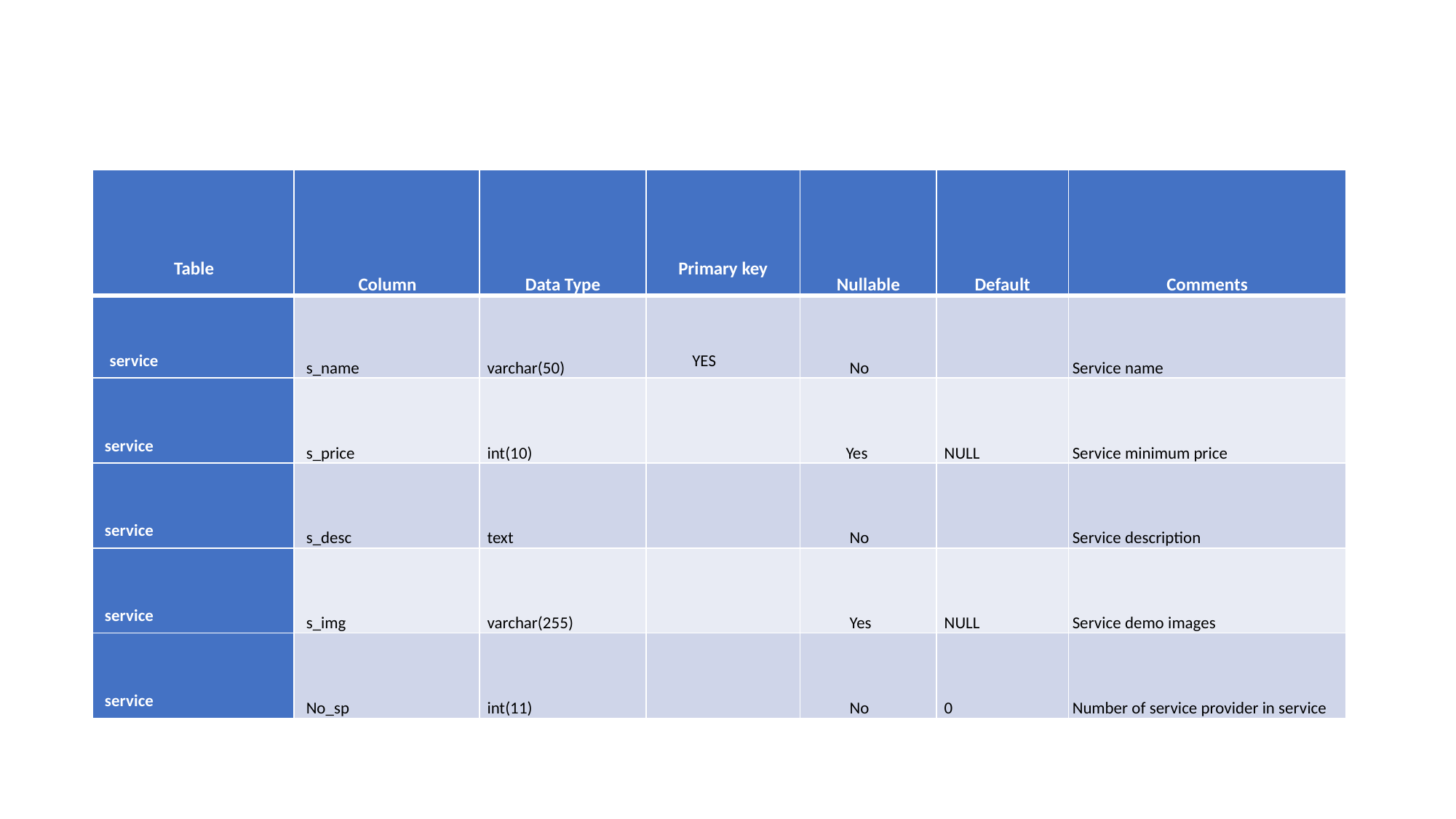

| Table | Column | Data Type | Primary key | Nullable | Default | Comments |
| --- | --- | --- | --- | --- | --- | --- |
| service | s\_name | varchar(50) | YES | No |  | Service name |
| service | s\_price | int(10) |  | Yes | NULL | Service minimum price |
| service | s\_desc | text |  | No |  | Service description |
| service | s\_img | varchar(255) |  | Yes | NULL | Service demo images |
| service | No\_sp | int(11) |  | No | 0 | Number of service provider in service |